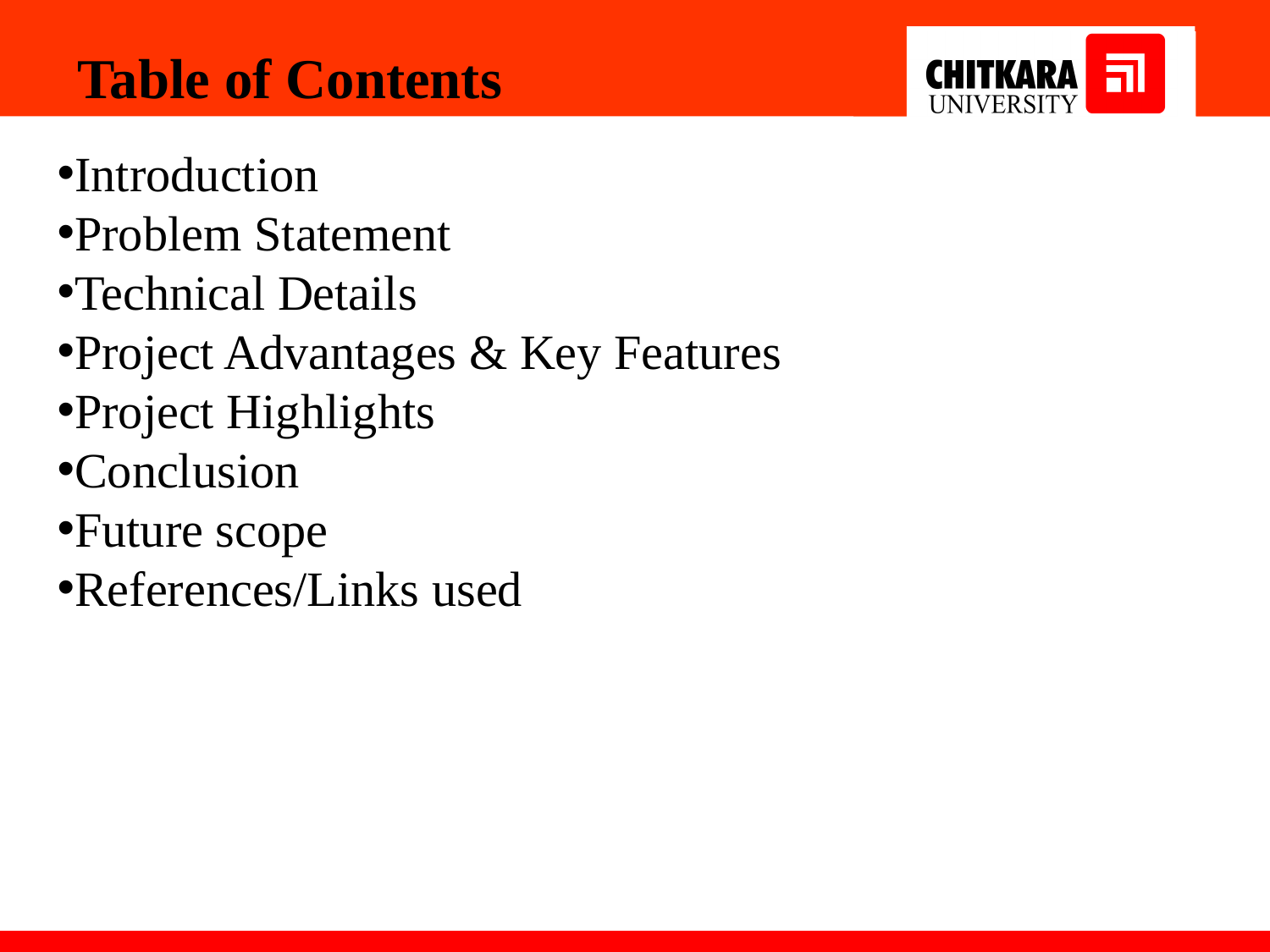

Table of Contents
Introduction
Problem Statement
Technical Details
Project Advantages & Key Features
Project Highlights
Conclusion
Future scope
References/Links used